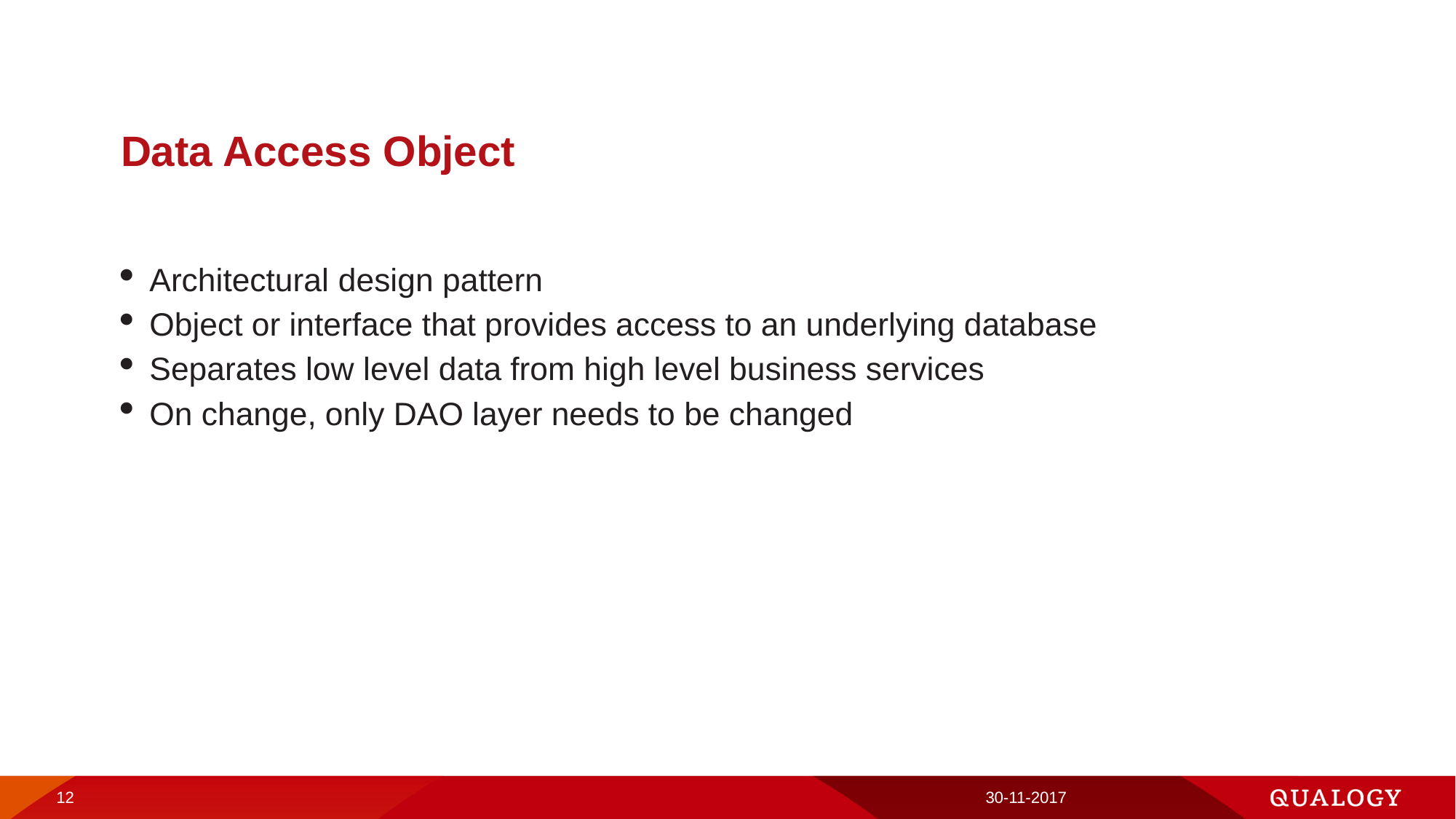

# Data Access Object
Architectural design pattern
Object or interface that provides access to an underlying database
Separates low level data from high level business services
On change, only DAO layer needs to be changed

12
30-11-2017